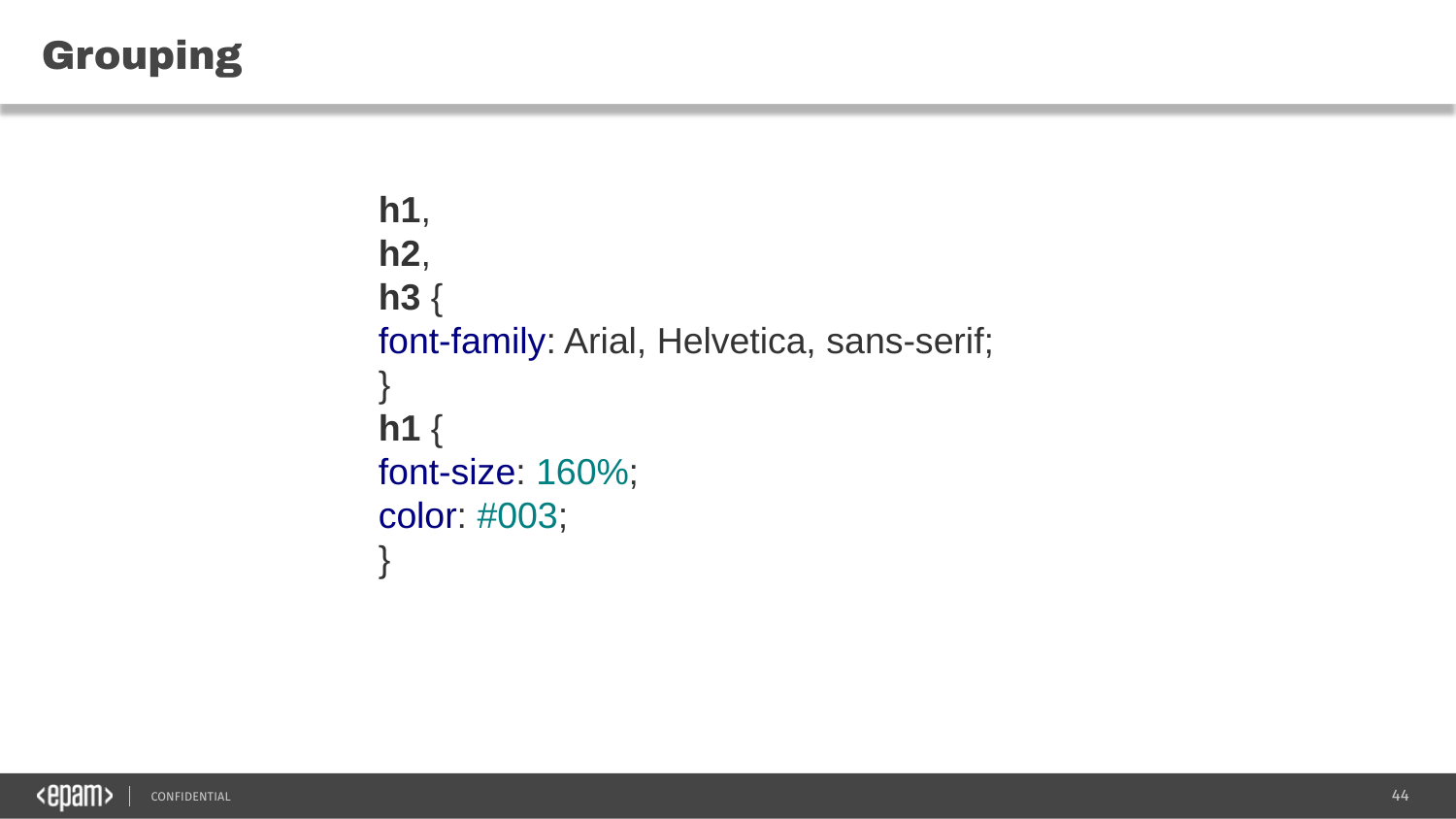

# Grouping
h1,
h2,
h3 {
font-family: Arial, Helvetica, sans-serif;
}
h1 {
font-size: 160%;
color: #003;
}
44
CONFIDENTIAL